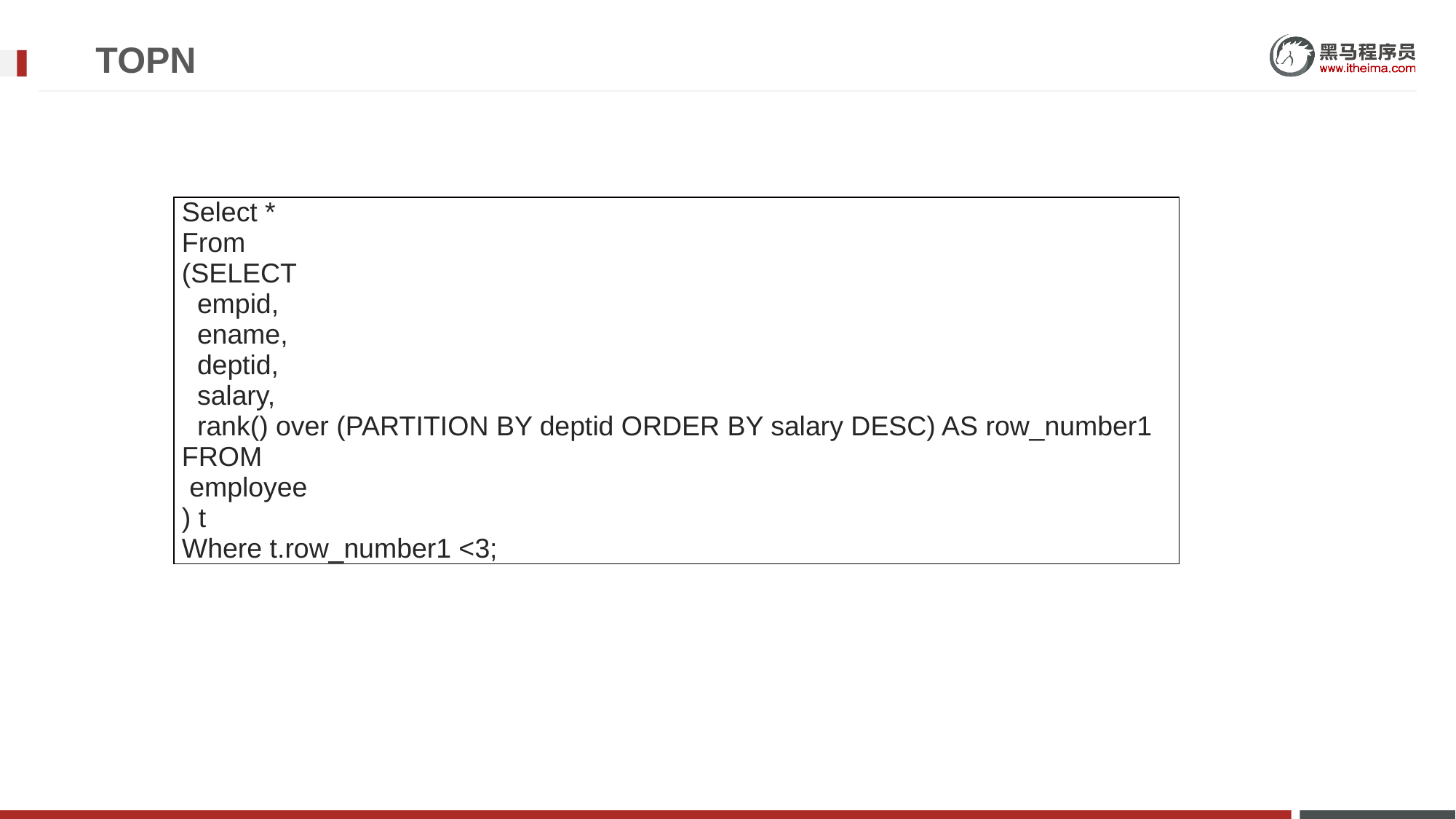

# TOPN
| Select \* From (SELECT empid, ename, deptid, salary, rank() over (PARTITION BY deptid ORDER BY salary DESC) AS row\_number1 FROM employee ) t Where t.row\_number1 <3; |
| --- |